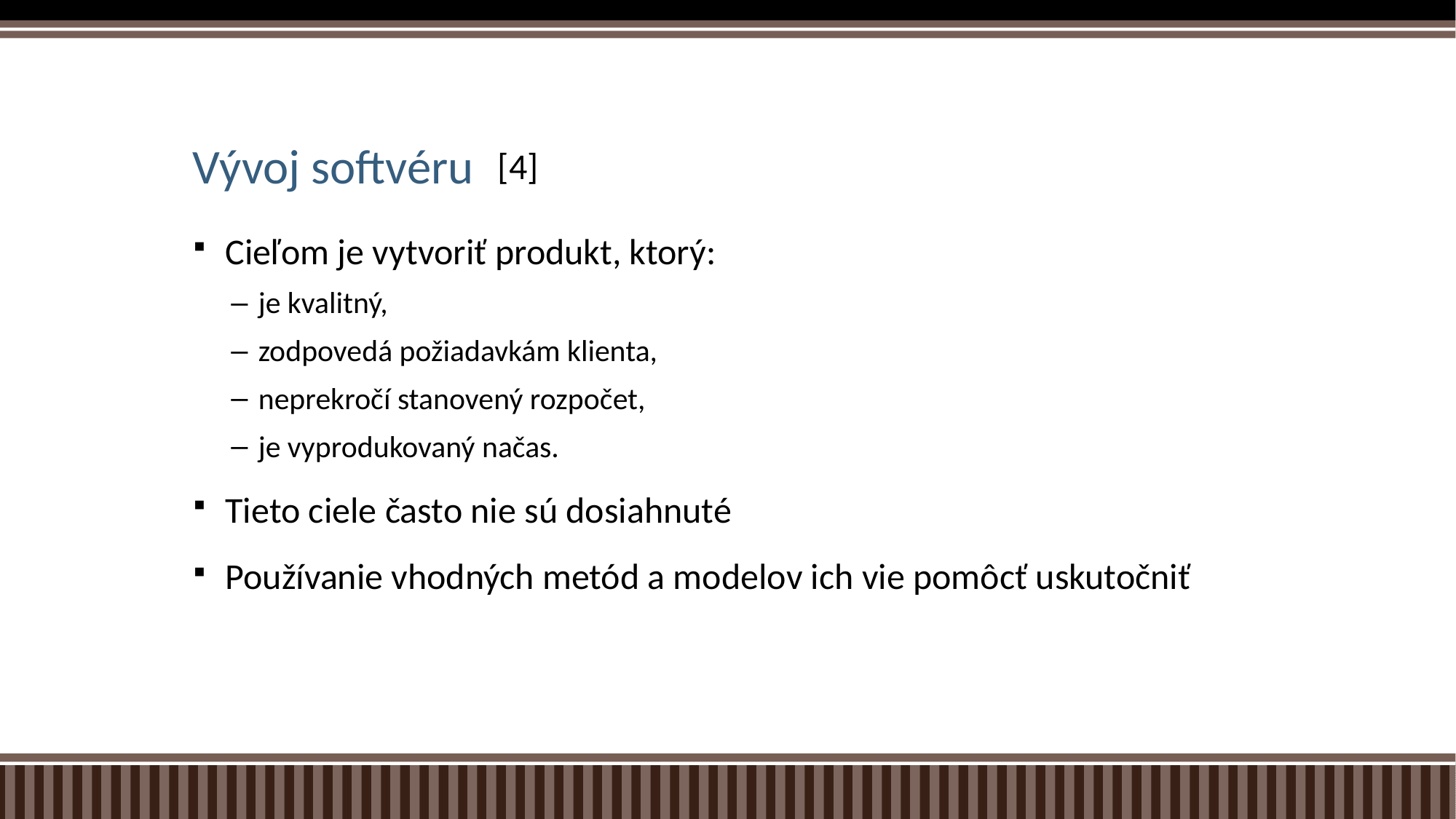

# Vývoj softvéru
[4]
Cieľom je vytvoriť produkt, ktorý:
je kvalitný,
zodpovedá požiadavkám klienta,
neprekročí stanovený rozpočet,
je vyprodukovaný načas.
Tieto ciele často nie sú dosiahnuté
Používanie vhodných metód a modelov ich vie pomôcť uskutočniť